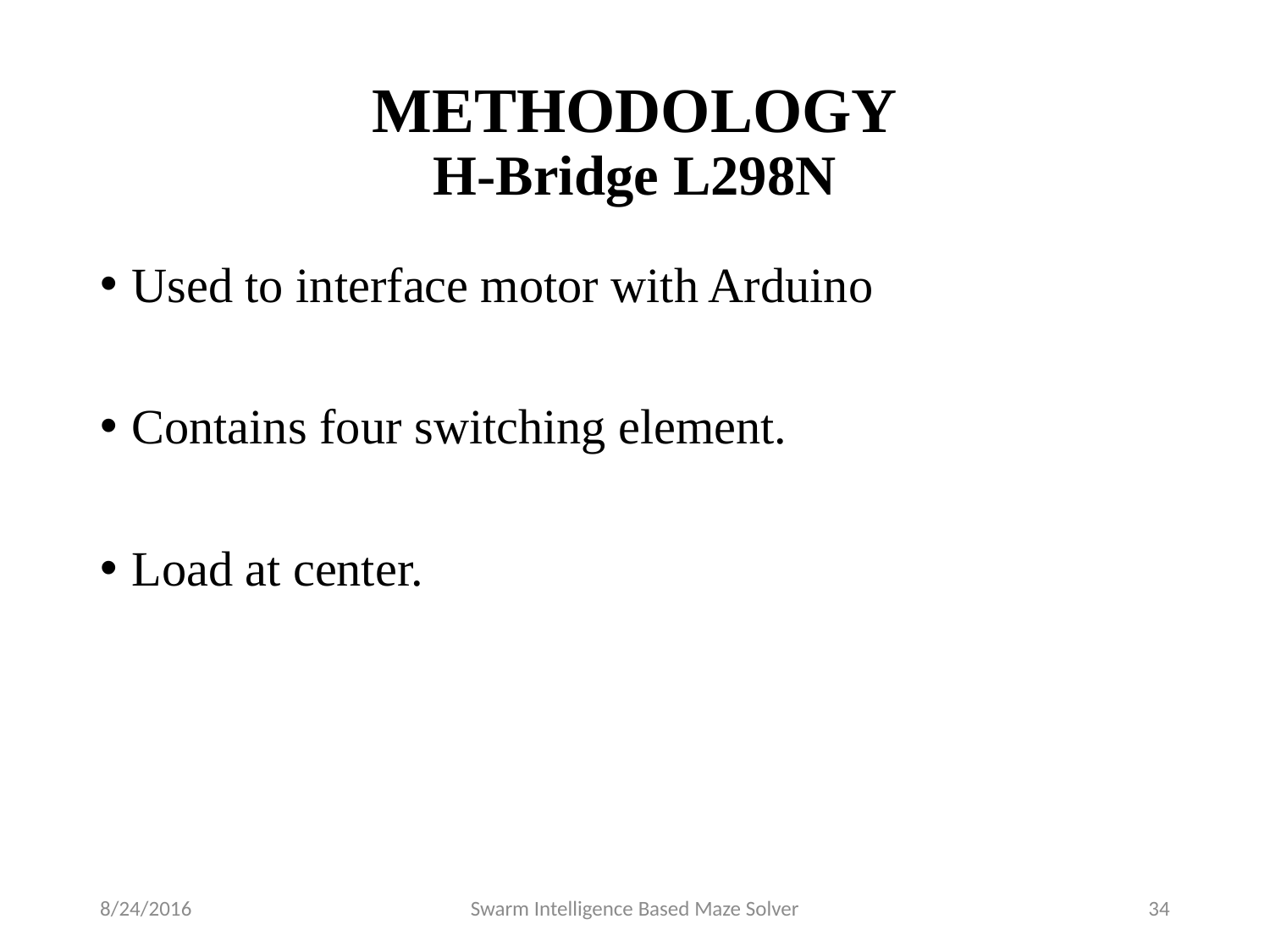

# METHODOLOGY H-Bridge L298N
Used to interface motor with Arduino

Contains four switching element.

Load at center.

8/24/2016
Swarm Intelligence Based Maze Solver
34